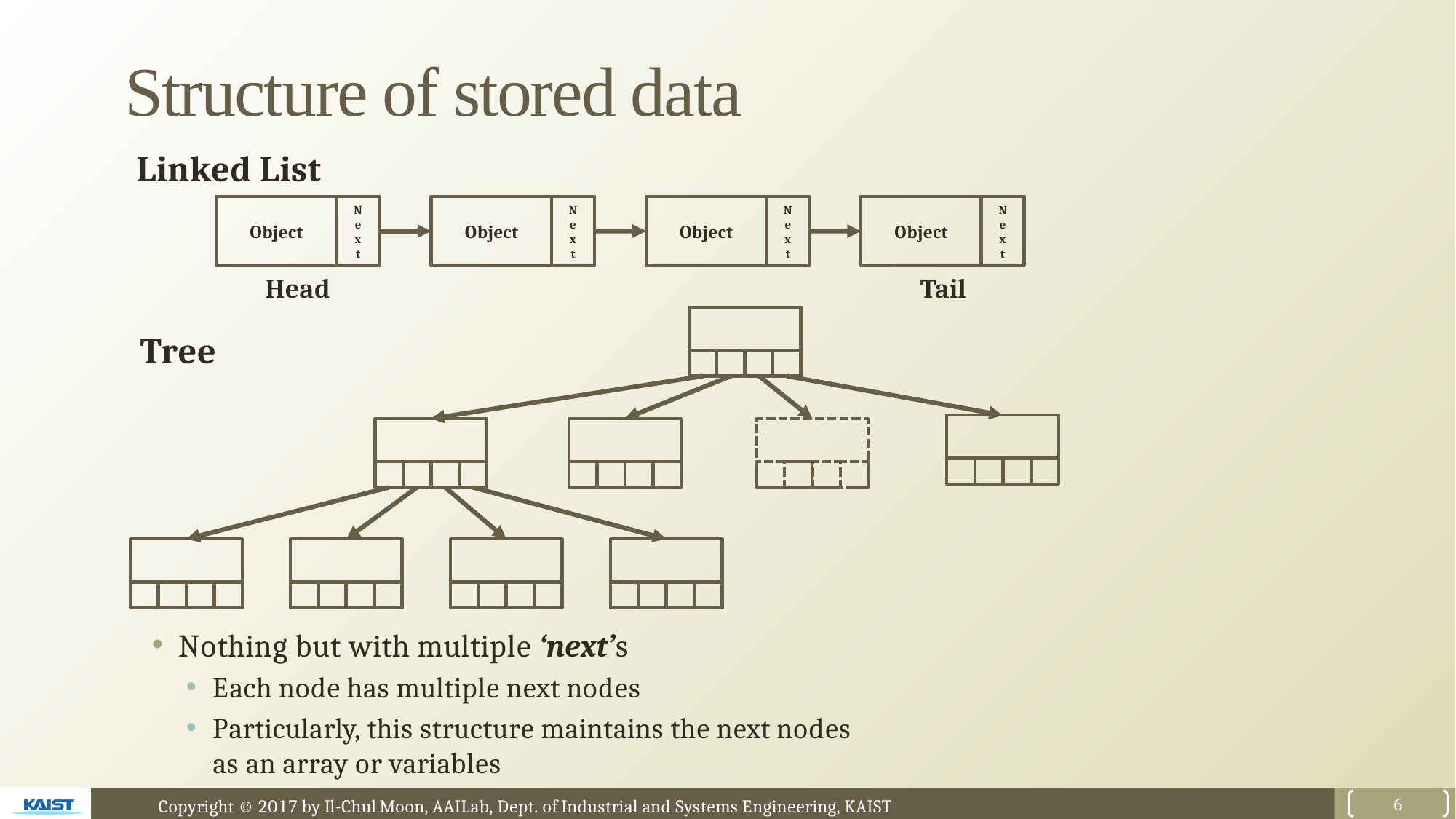

# Structure of stored data
Linked List

Object
N
e
x
t

Object
N
e
x
t

Object
N
e
x
t

Object
N
e
x
t
Head
Tail

Tree

Nothing but with multiple ‘next’s
Each node has multiple next nodes
Particularly, this structure maintains the next nodes
as an array or variables
6